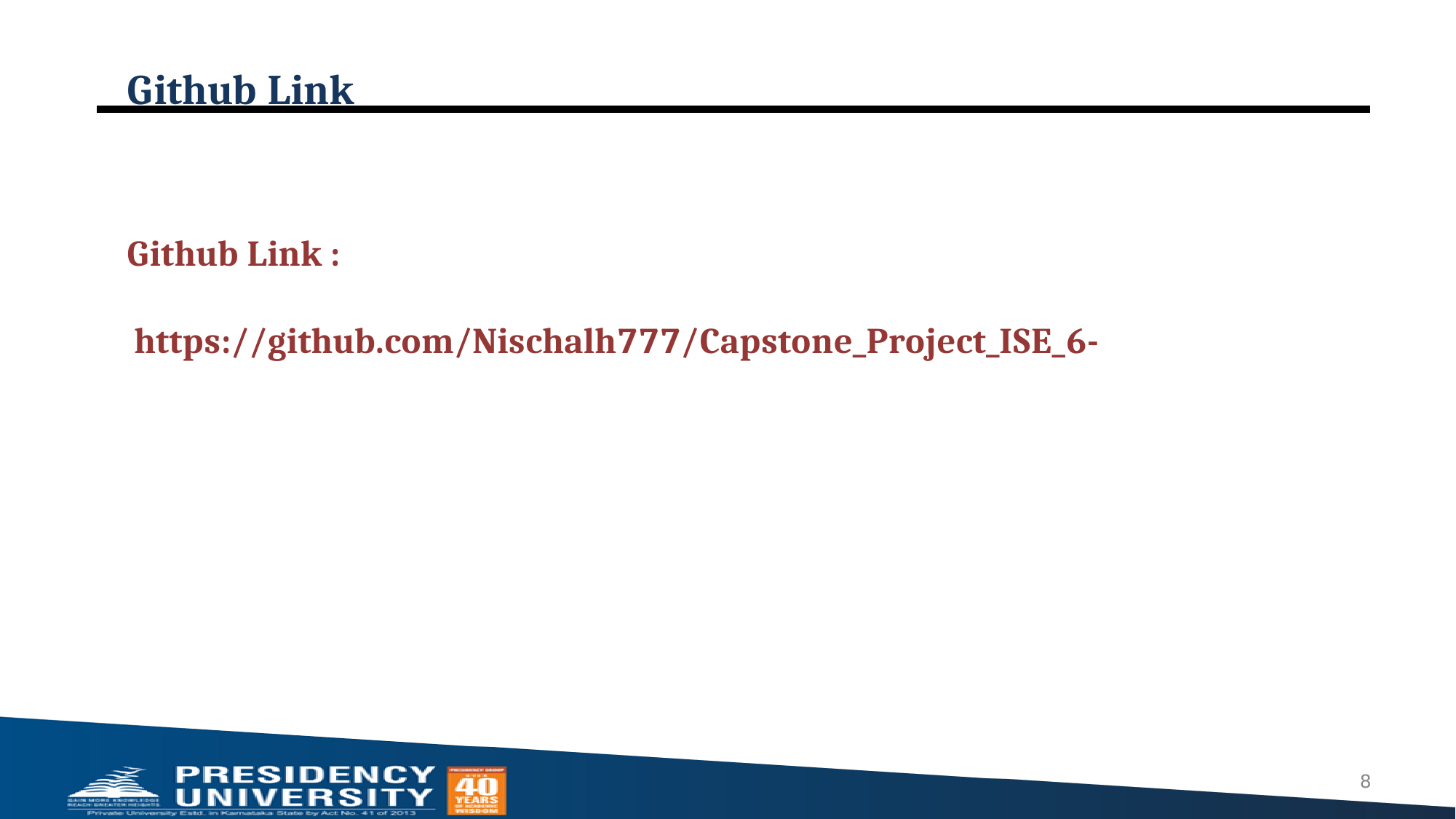

# Github Link

Github Link :

 https://github.com/Nischalh777/Capstone_Project_ISE_6-

8